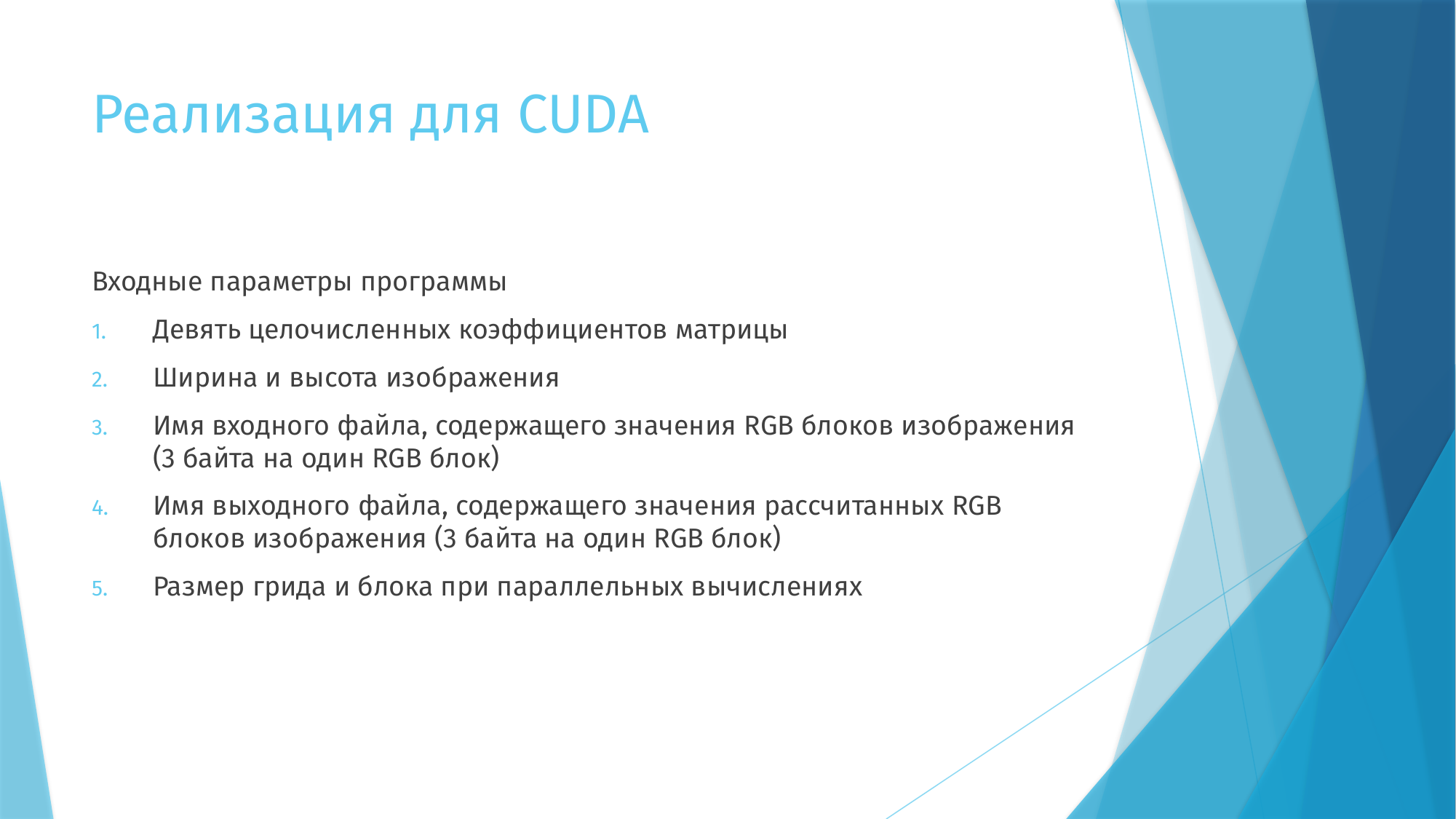

# Реализация для CUDA
Входные параметры программы
Девять целочисленных коэффициентов матрицы
Ширина и высота изображения
Имя входного файла, содержащего значения RGB блоков изображения (3 байта на один RGB блок)
Имя выходного файла, содержащего значения рассчитанных RGB блоков изображения (3 байта на один RGB блок)
Размер грида и блока при параллельных вычислениях